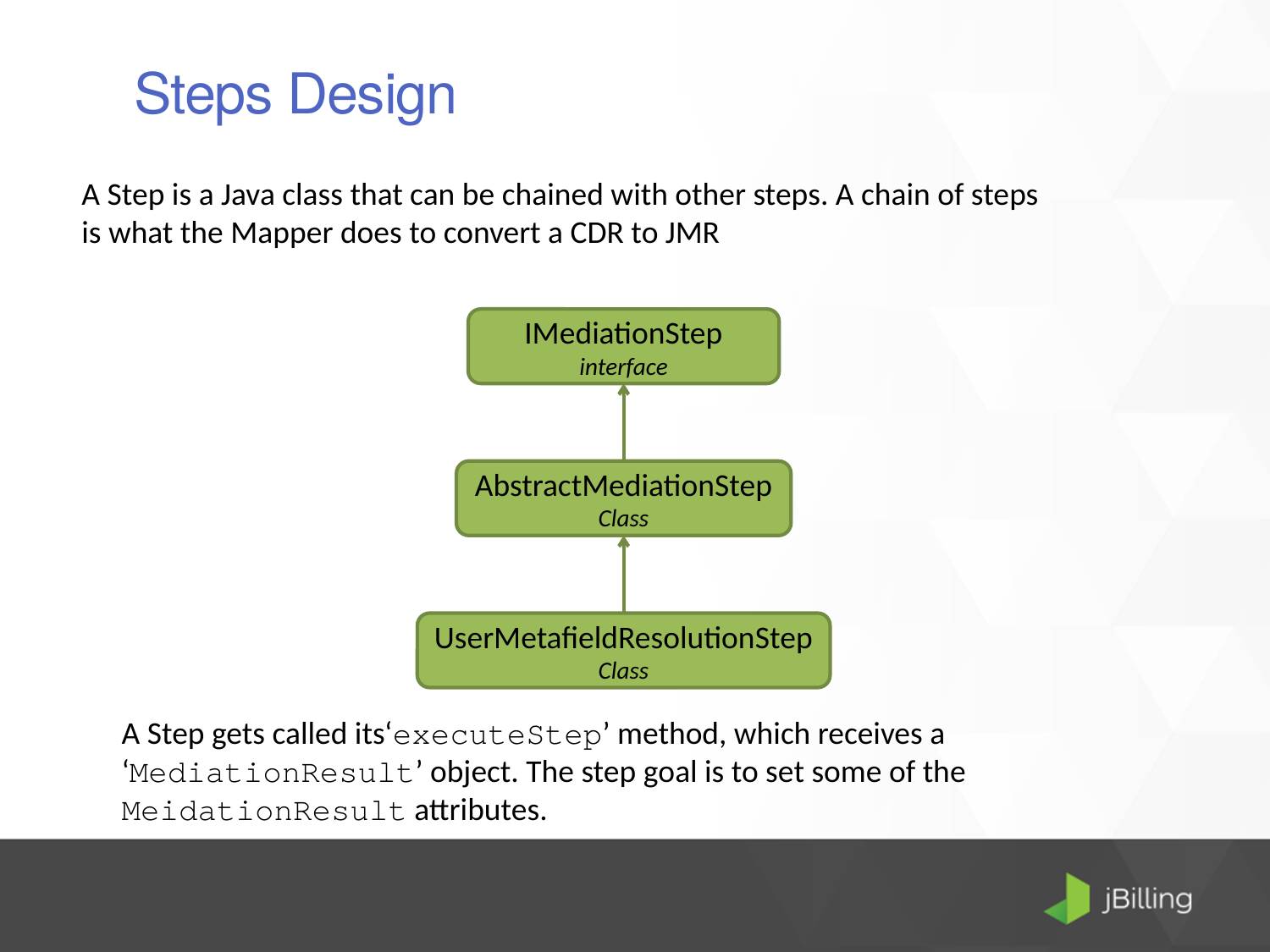

Steps Design
A Step is a Java class that can be chained with other steps. A chain of steps is what the Mapper does to convert a CDR to JMR
IMediationStep
interface
AbstractMediationStep
Class
UserMetafieldResolutionStep
Class
A Step gets called its‘executeStep’ method, which receives a ‘MediationResult’ object. The step goal is to set some of the MeidationResult attributes.